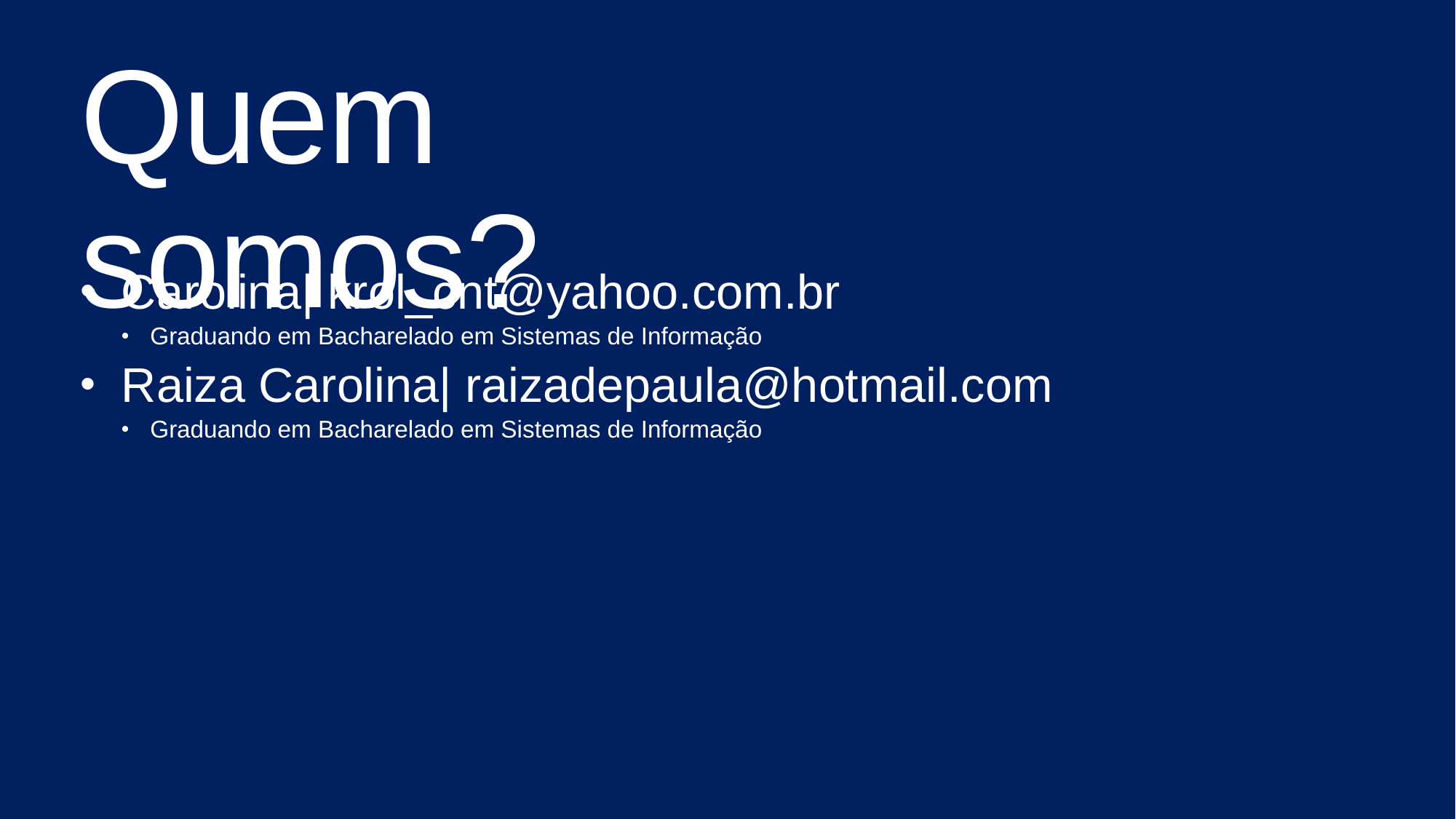

Quem somos?
Carolina| krol_cnt@yahoo.com.br
Graduando em Bacharelado em Sistemas de Informação
Raiza Carolina| raizadepaula@hotmail.com
Graduando em Bacharelado em Sistemas de Informação